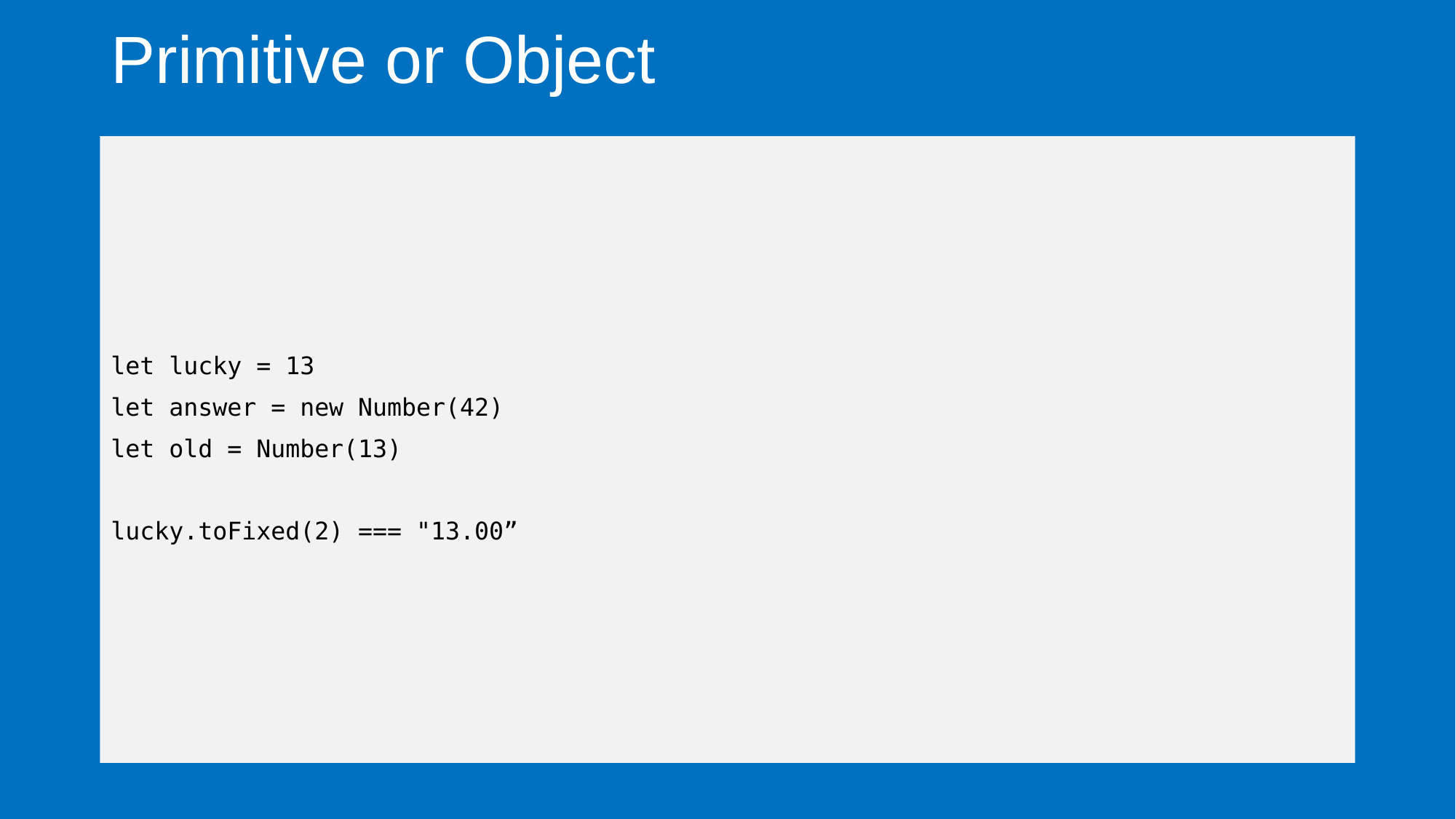

# Primitive or Object
let lucky = 13
let answer = new Number(42)
let old = Number(13)

lucky.toFixed(2) === "13.00”